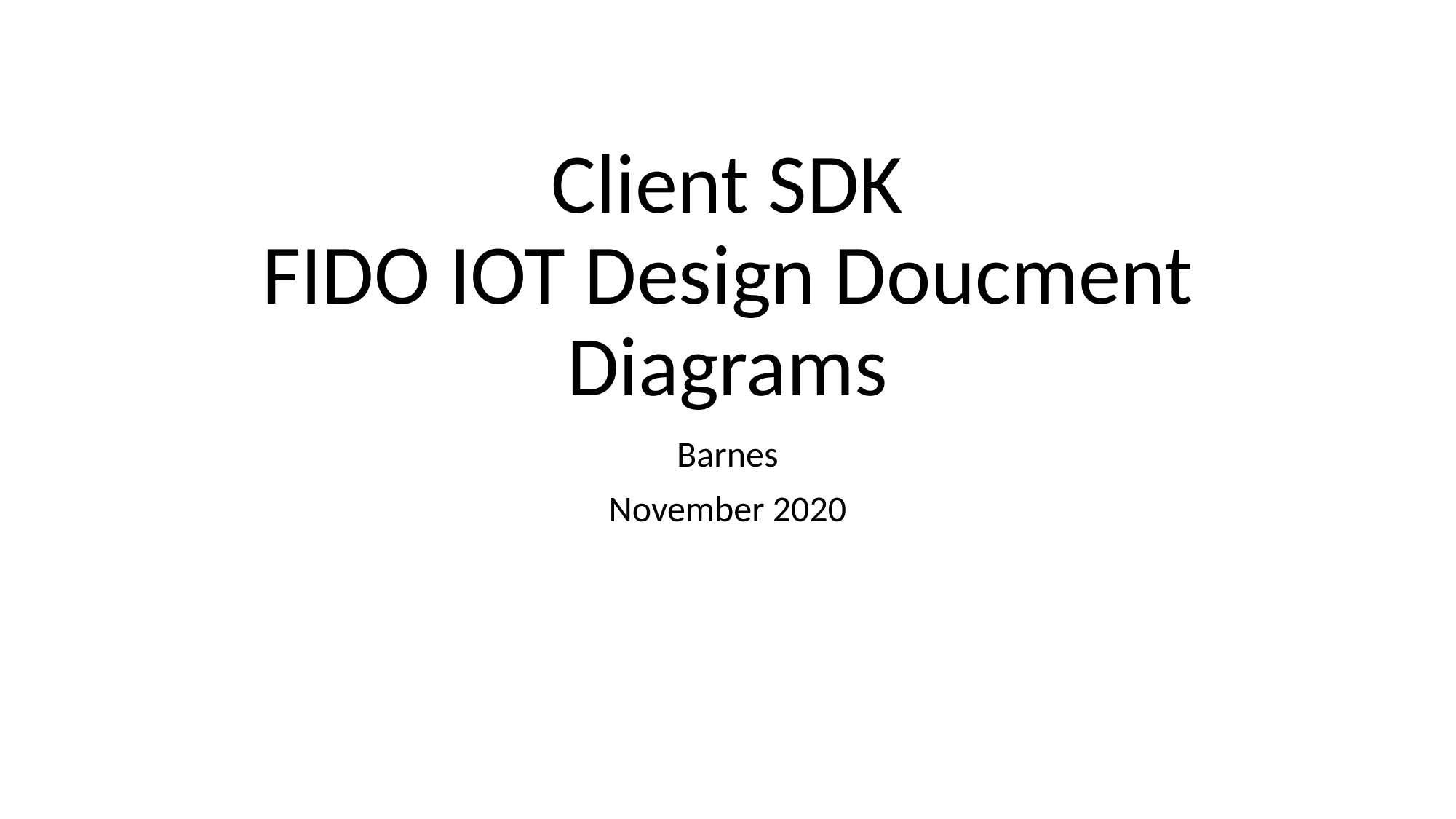

# Client SDK FIDO IOT Design Doucment Diagrams
Barnes
November 2020